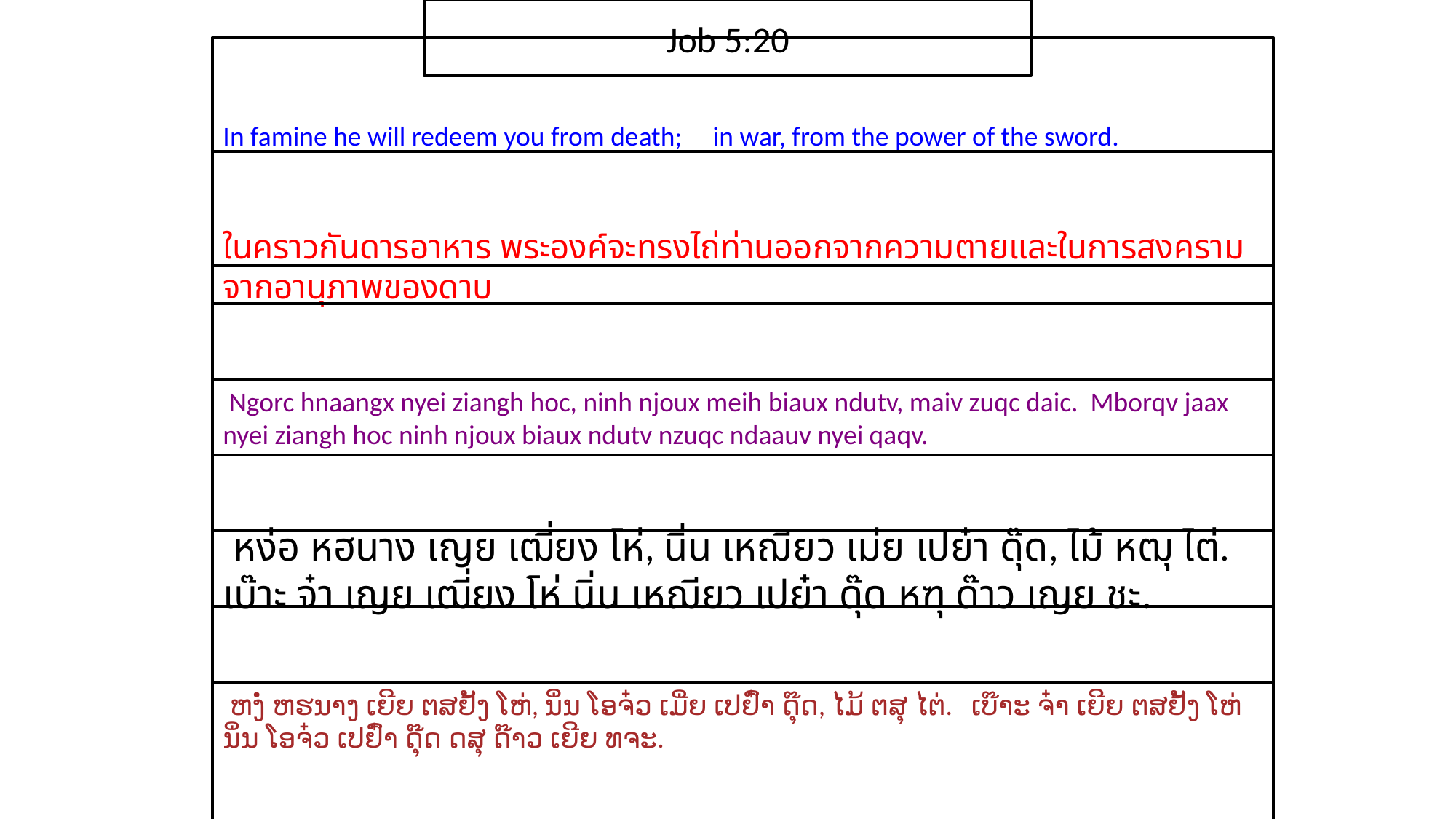

Job 5:20
In famine he will redeem you from death;     in war, from the power of the sword.
​ใน​คราว​กันดาร​อาหาร ​พระ​องค์​จะ​ทรง​ไถ่​ท่าน​ออก​จาก​ความ​ตายและ​ใน​การ​สงคราม จาก​อานุภาพ​ของ​ดาบ
 Ngorc hnaangx nyei ziangh hoc, ninh njoux meih biaux ndutv, maiv zuqc daic.  Mborqv jaax nyei ziangh hoc ninh njoux biaux ndutv nzuqc ndaauv nyei qaqv.
 หง่อ หฮนาง เญย เฒี่ยง โห่, นิ่น เหฌียว เม่ย เปย๋า ดุ๊ด, ไม้ หฒุ ไต่.  เบ๊าะ จ๋า เญย เฒี่ยง โห่ นิ่น เหฌียว เปย๋า ดุ๊ด หฑุ ด๊าว เญย ชะ.
 ຫງໍ່ ຫຮນາງ ເຍີຍ ຕສຢັ້ງ ໂຫ່, ນິ່ນ ໂອຈ໋ວ ເມີ່ຍ ເປຢົ໋າ ດຸ໊ດ, ໄມ້ ຕສຸ ໄຕ່.   ເບ໊າະ ຈ໋າ ເຍີຍ ຕສຢັ້ງ ໂຫ່ ນິ່ນ ໂອຈ໋ວ ເປຢົ໋າ ດຸ໊ດ ດສຸ ດ໊າວ ເຍີຍ ທຈະ.